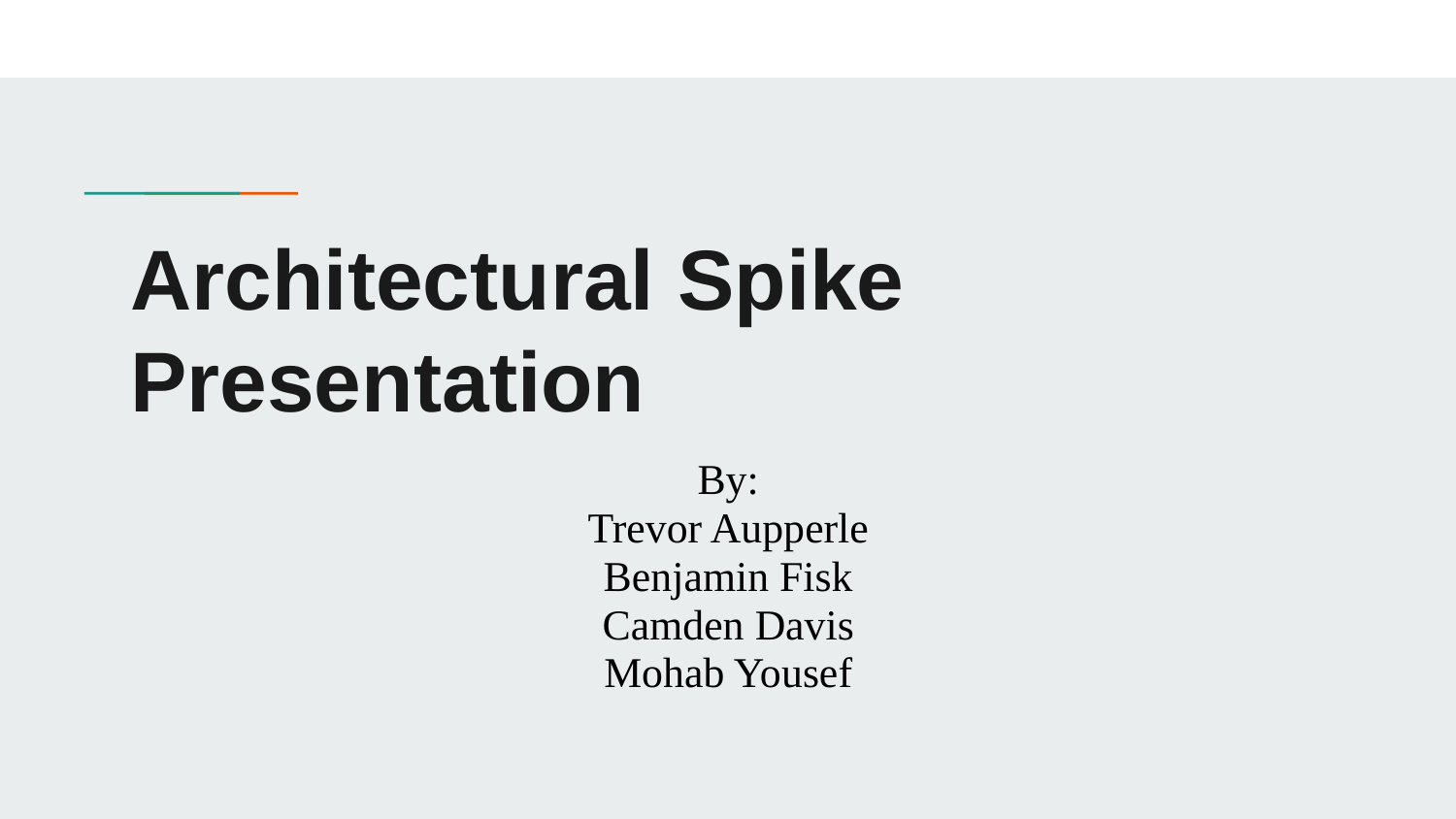

# Architectural Spike Presentation
By:
Trevor Aupperle
Benjamin Fisk
Camden Davis
Mohab Yousef